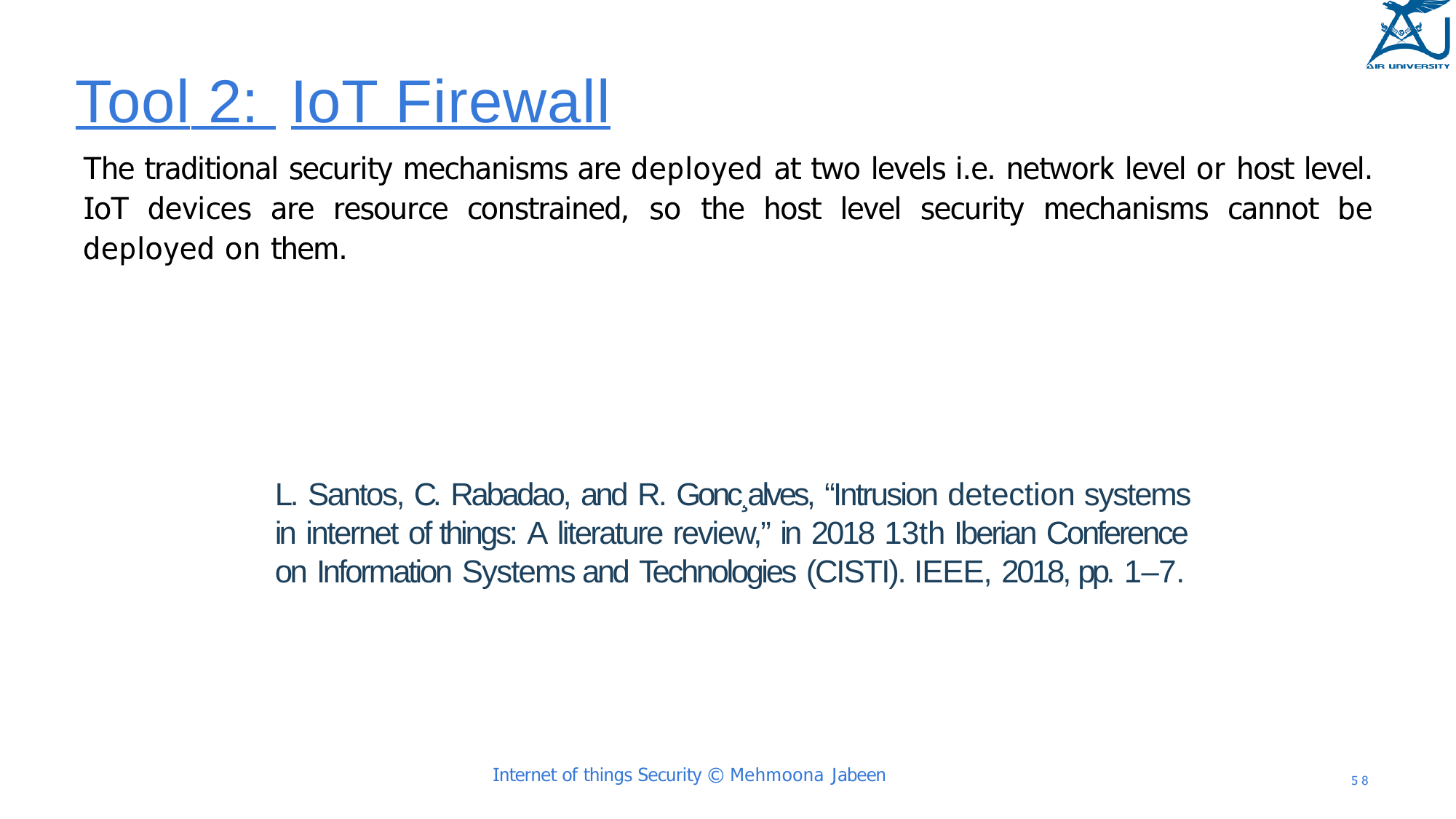

# Tool 2: IoT Firewall
The traditional security mechanisms are deployed at two levels i.e. network level or host level. IoT  devices  are  resource  constrained,  so  the  host  level  security  mechanisms  cannot  be deployed on them.
L. Santos, C. Rabadao, and R. Gonc¸alves, “Intrusion detection systems in internet of things: A literature review,” in 2018 13th Iberian Conference on Information Systems and Technologies (CISTI). IEEE, 2018, pp. 1–7.
Internet of things Security © Mehmoona Jabeen
5 8